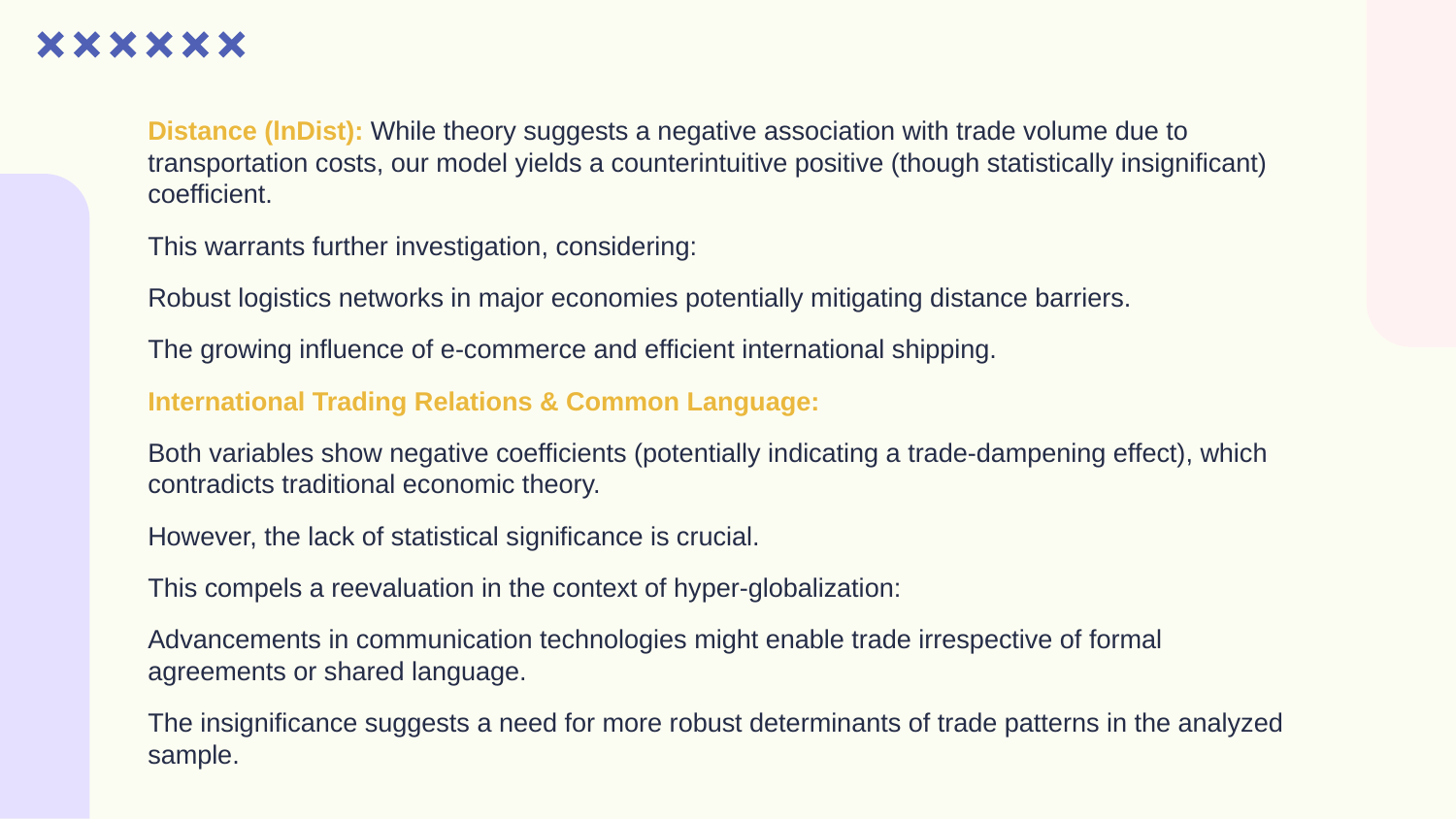

Distance (lnDist): While theory suggests a negative association with trade volume due to transportation costs, our model yields a counterintuitive positive (though statistically insignificant) coefficient.
This warrants further investigation, considering:
Robust logistics networks in major economies potentially mitigating distance barriers.
The growing influence of e-commerce and efficient international shipping.
International Trading Relations & Common Language:
Both variables show negative coefficients (potentially indicating a trade-dampening effect), which contradicts traditional economic theory.
However, the lack of statistical significance is crucial.
This compels a reevaluation in the context of hyper-globalization:
Advancements in communication technologies might enable trade irrespective of formal agreements or shared language.
The insignificance suggests a need for more robust determinants of trade patterns in the analyzed sample.